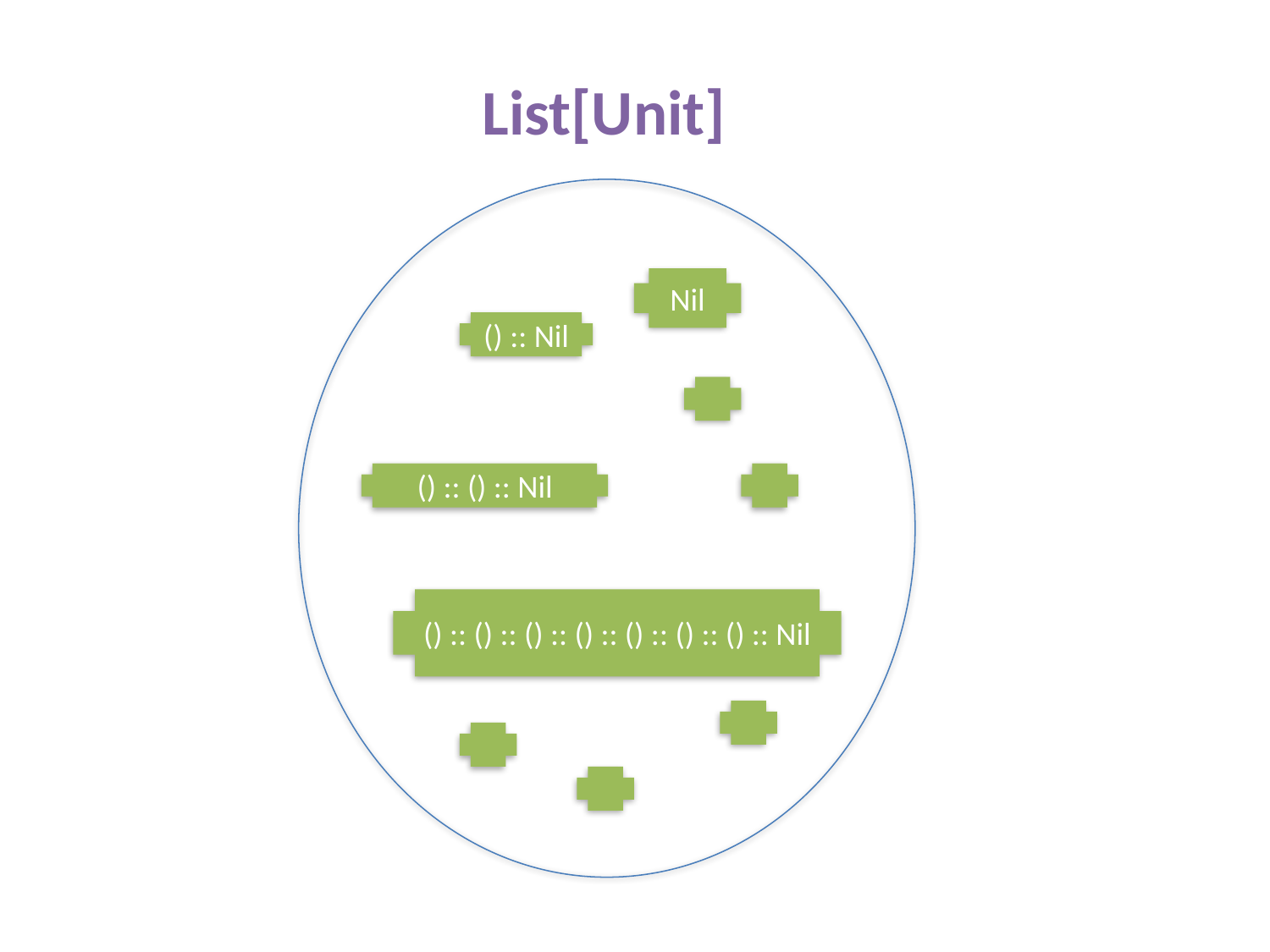

List[Unit]

Nil
() :: Nil

() :: () :: Nil

() :: () :: () :: () :: () :: () :: () :: Nil